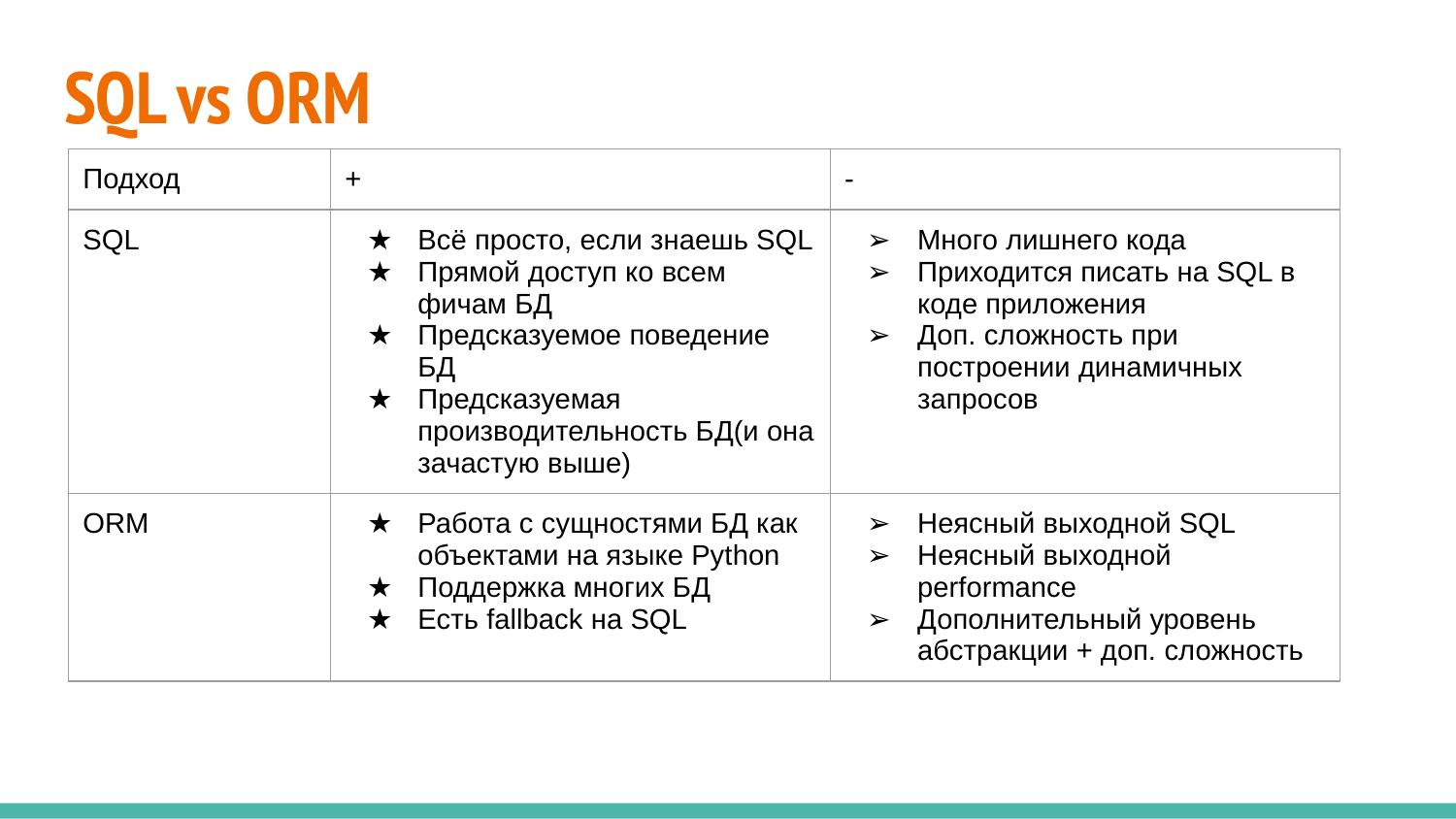

# SQL vs ORM
| Подход | + | - |
| --- | --- | --- |
| SQL | Всё просто, если знаешь SQL Прямой доступ ко всем фичам БД Предсказуемое поведение БД Предсказуемая производительность БД(и она зачастую выше) | Много лишнего кода Приходится писать на SQL в коде приложения Доп. сложность при построении динамичных запросов |
| ORM | Работа с сущностями БД как объектами на языке Python Поддержка многих БД Есть fallback на SQL | Неясный выходной SQL Неясный выходной performance Дополнительный уровень абстракции + доп. сложность |